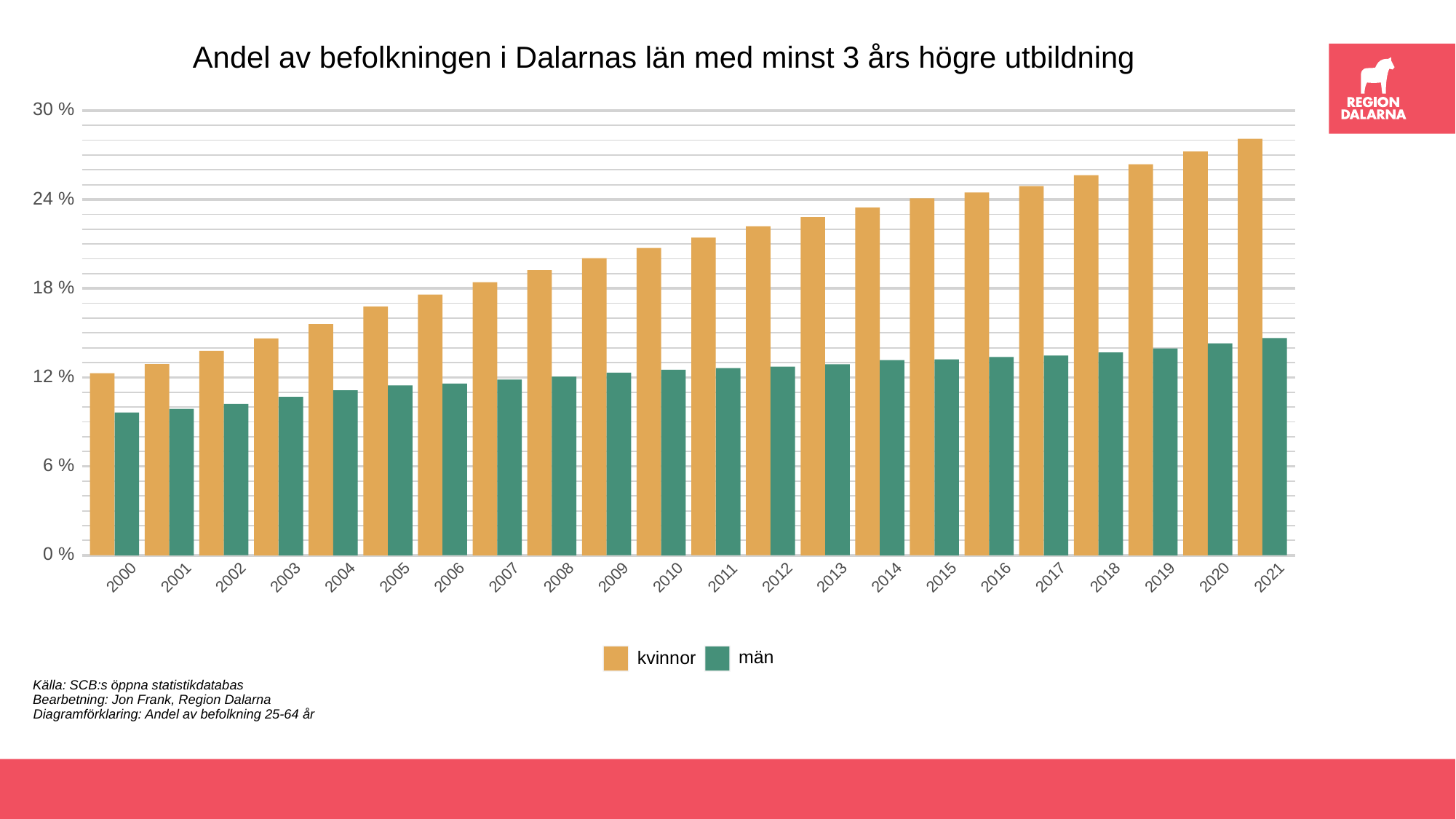

Andel av befolkningen i Dalarnas län med minst 3 års högre utbildning

30 %

24 %

18 %

12 %

 6 %

 0 %

2003
2013
2000
2001
2002
2004
2005
2006
2007
2008
2009
2010
2011
2012
2014
2015
2016
2017
2018
2019
2020
2021

män
kvinnor
Källa: SCB:s öppna statistikdatabas
Bearbetning: Jon Frank, Region Dalarna
Diagramförklaring: Andel av befolkning 25-64 år